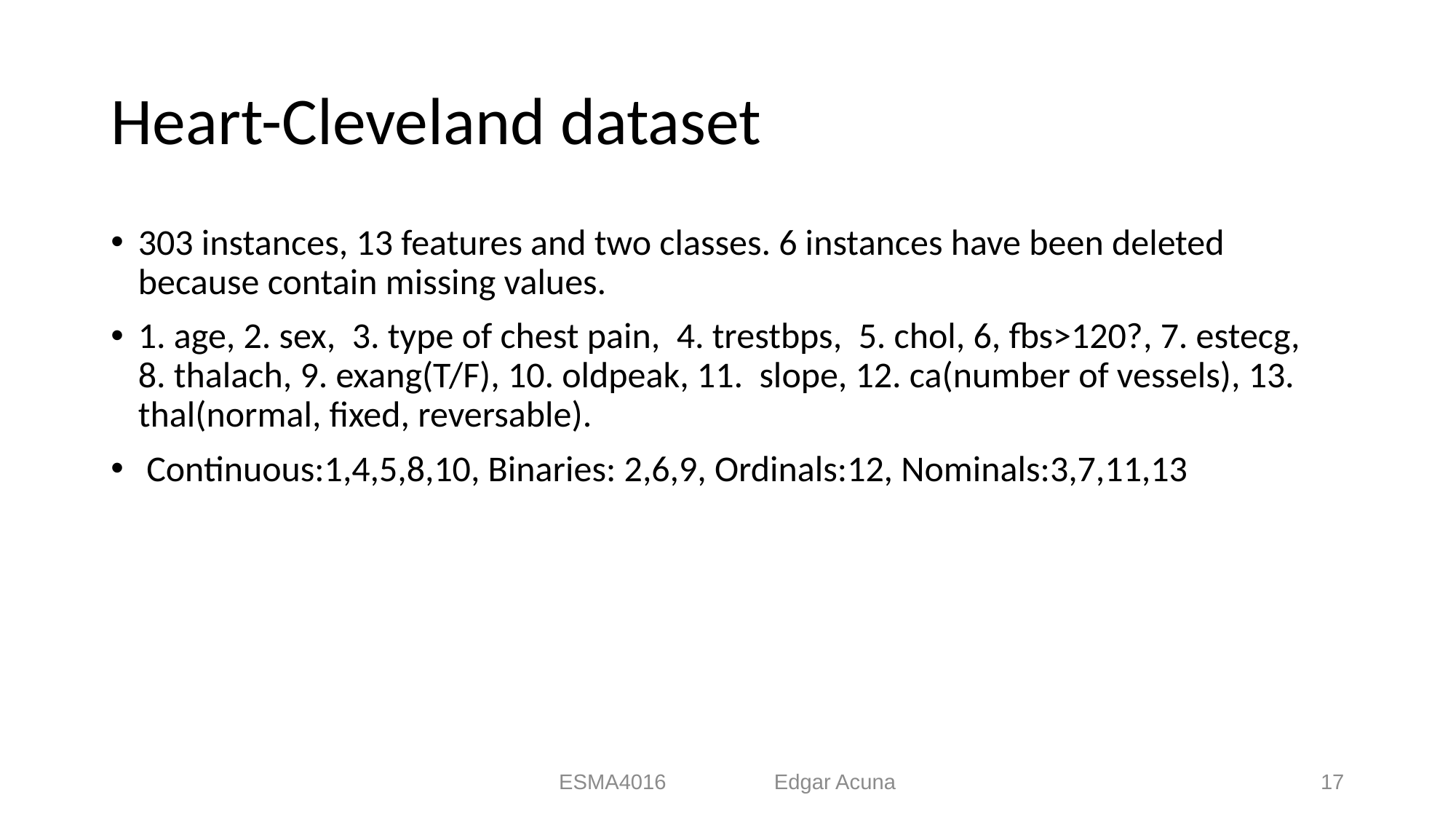

# Heart-Cleveland dataset
303 instances, 13 features and two classes. 6 instances have been deleted because contain missing values.
1. age, 2. sex,  3. type of chest pain,  4. trestbps,  5. chol, 6, fbs>120?, 7. estecg,  8. thalach, 9. exang(T/F), 10. oldpeak, 11.  slope, 12. ca(number of vessels), 13. thal(normal, fixed, reversable).
 Continuous:1,4,5,8,10, Binaries: 2,6,9, Ordinals:12, Nominals:3,7,11,13
ESMA4016                  Edgar Acuna
17